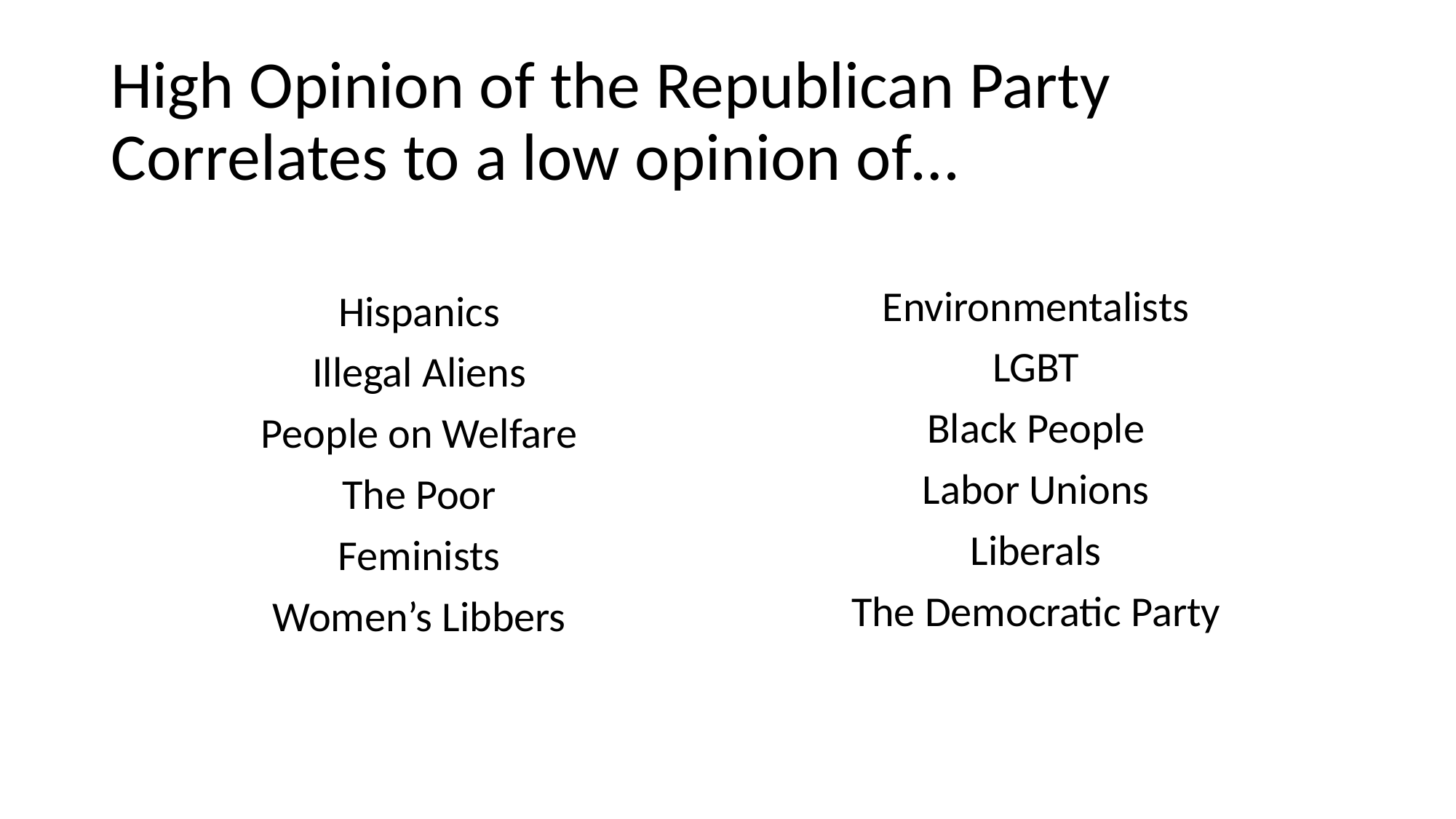

# High Opinion of the Republican Party Correlates to a low opinion of…

Hispanics
Illegal Aliens
People on Welfare
The Poor
Feminists
Women’s Libbers

Environmentalists
LGBT
Black People
Labor Unions
Liberals
The Democratic Party